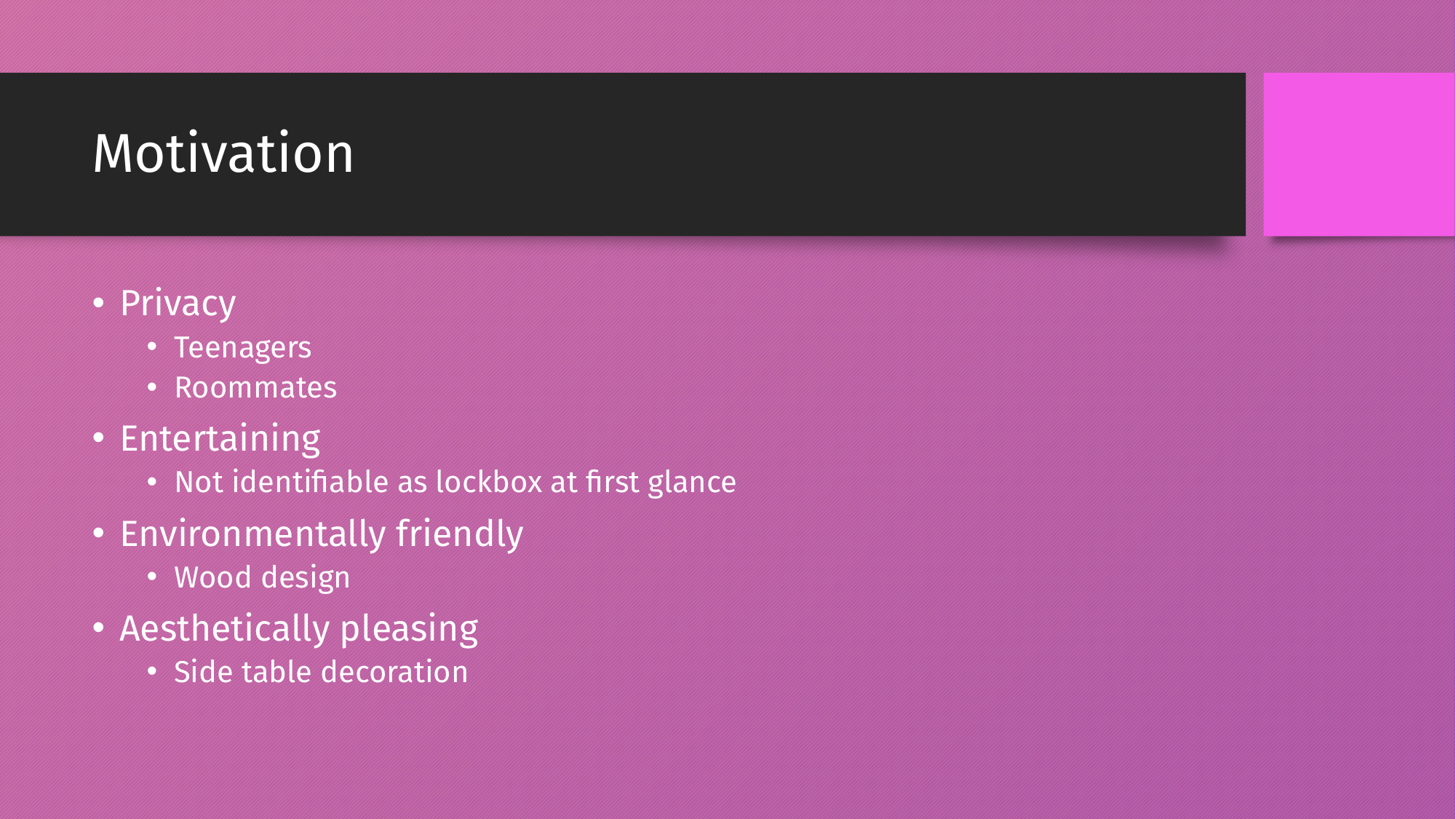

# Motivation
Privacy
Teenagers
Roommates
Entertaining
Not identifiable as lockbox at first glance
Environmentally friendly
Wood design
Aesthetically pleasing
Side table decoration